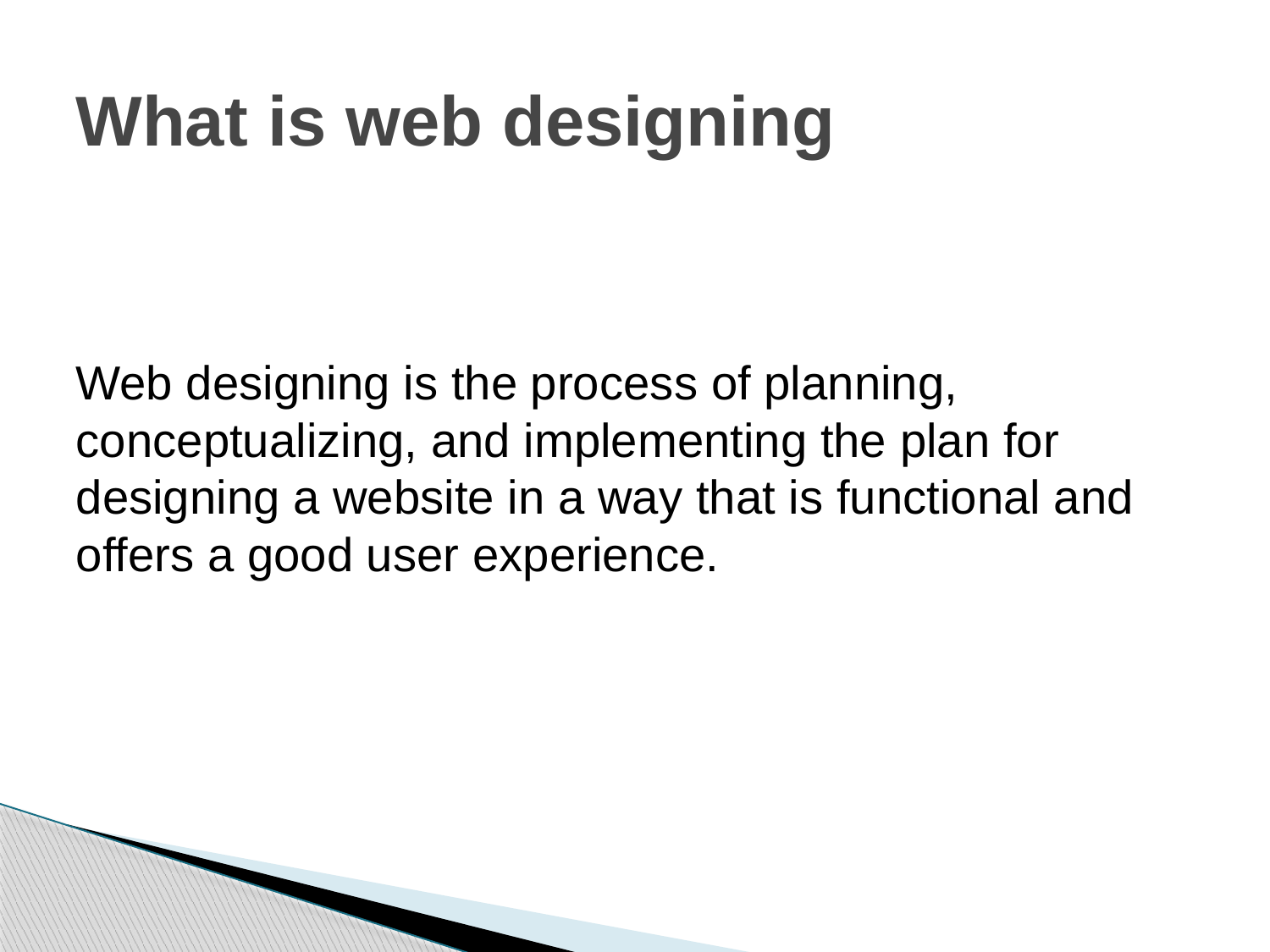

# What is web designing
Web designing is the process of planning, conceptualizing, and implementing the plan for designing a website in a way that is functional and offers a good user experience.